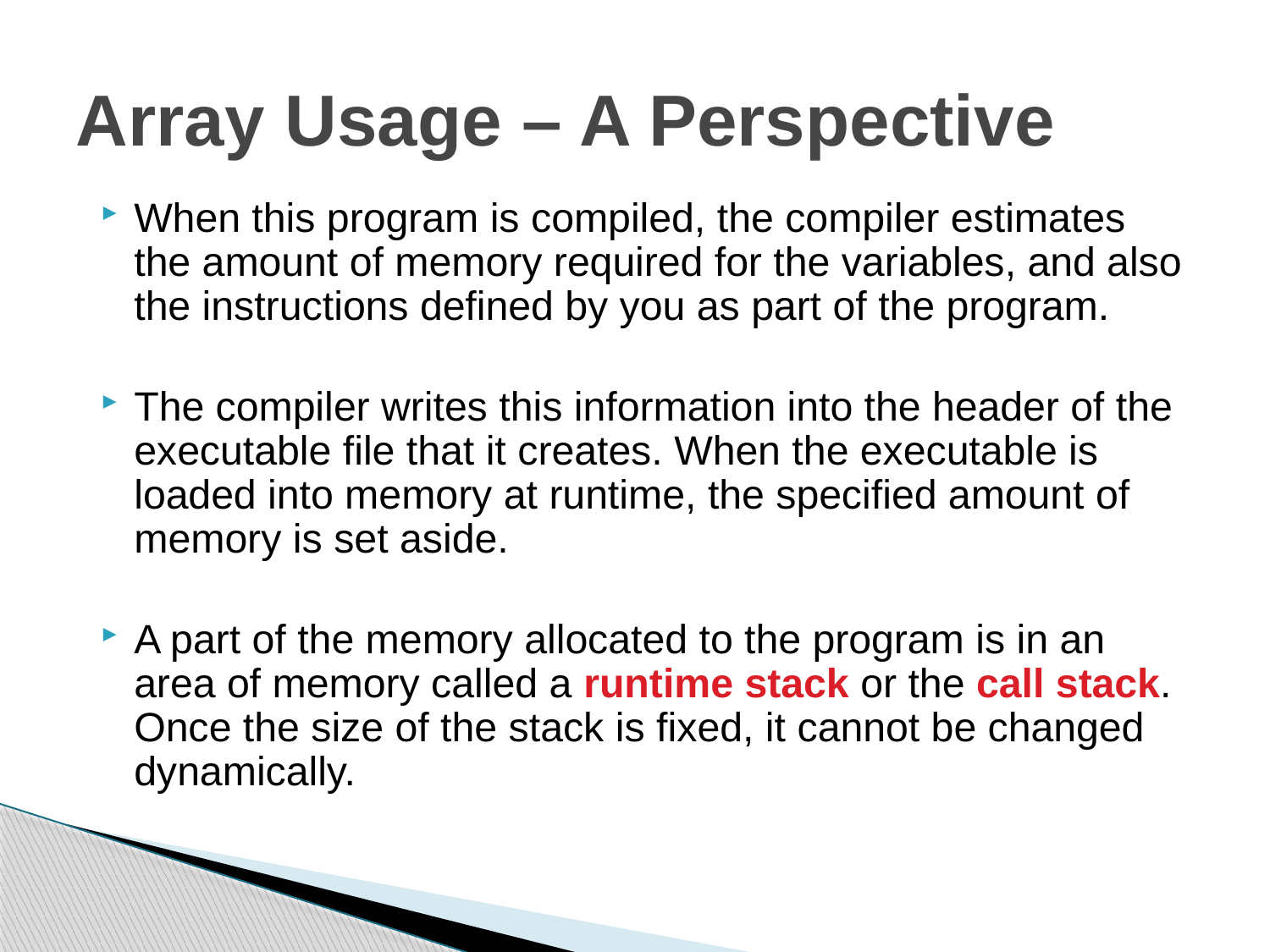

# Array Usage – A Perspective
When this program is compiled, the compiler estimates the amount of memory required for the variables, and also the instructions defined by you as part of the program.

The compiler writes this information into the header of the executable file that it creates. When the executable is loaded into memory at runtime, the specified amount of memory is set aside.

A part of the memory allocated to the program is in an area of memory called a runtime stack or the call stack. Once the size of the stack is fixed, it cannot be changed dynamically.